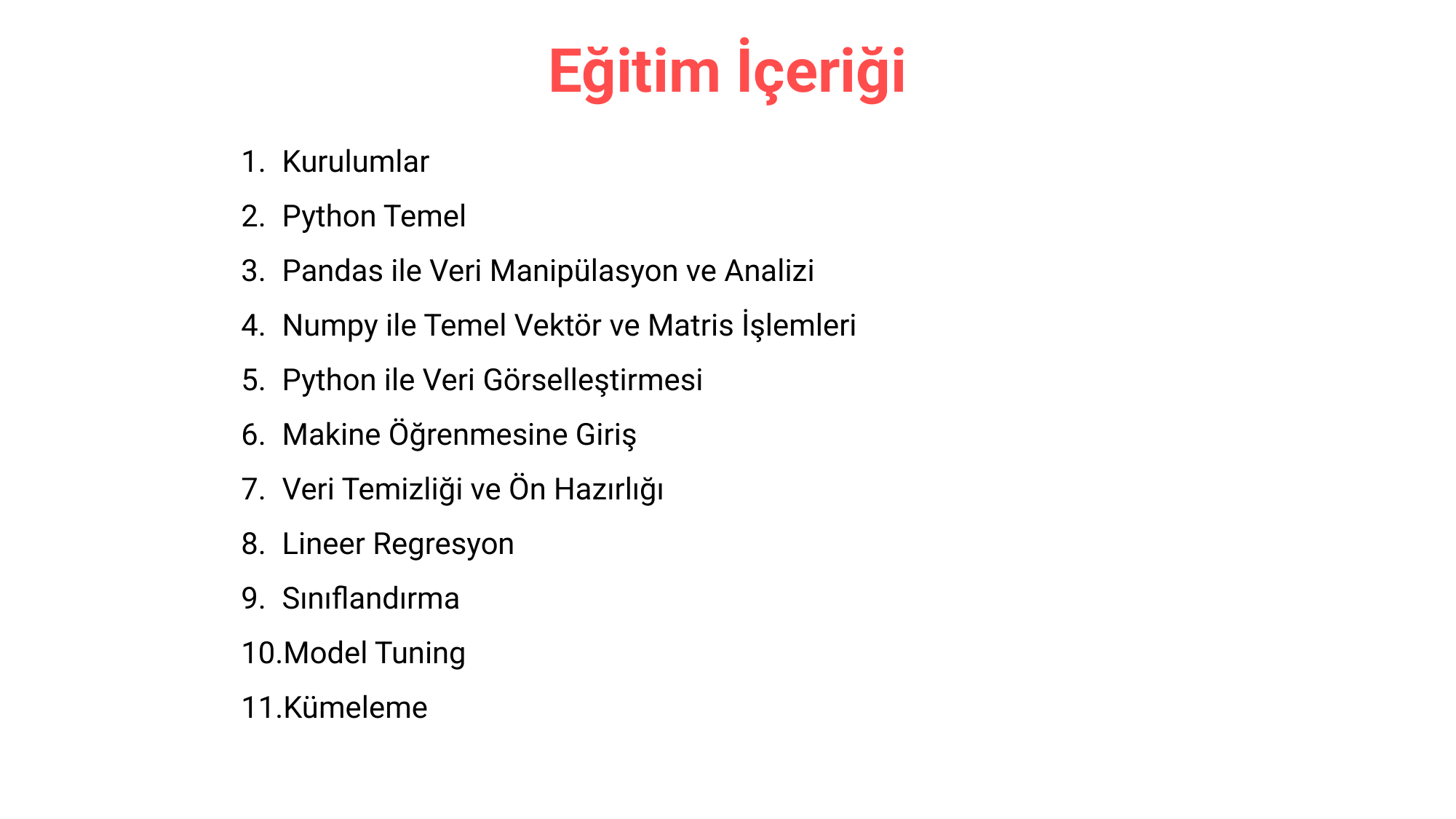

# Eğitim İçeriği
Kurulumlar
Python Temel
Pandas ile Veri Manipülasyon ve Analizi
Numpy ile Temel Vektör ve Matris İşlemleri
Python ile Veri Görselleştirmesi
Makine Öğrenmesine Giriş
Veri Temizliği ve Ön Hazırlığı
Lineer Regresyon
Sınıflandırma
Model Tuning
Kümeleme